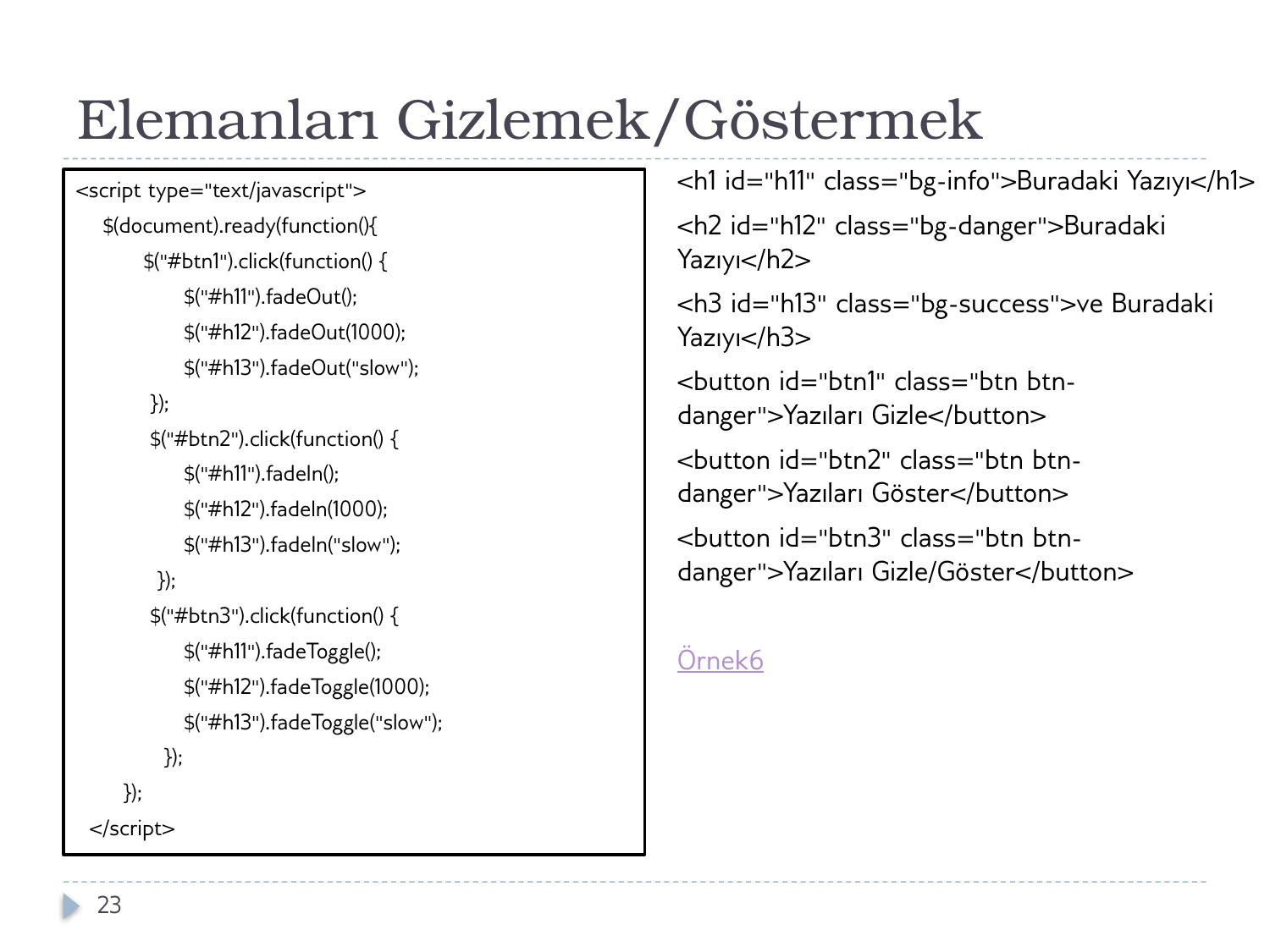

Elemanları Gizlemek/Göstermek
<h1 id="h11" class="bg-info">Buradaki Yazıyı</h1>
<h2 id="h12" class="bg-danger">Buradaki Yazıyı</h2>
<h3 id="h13" class="bg-success">ve Buradaki Yazıyı</h3>
<button id="btn1" class="btn btn-danger">Yazıları Gizle</button>
<button id="btn2" class="btn btn-danger">Yazıları Göster</button>
<button id="btn3" class="btn btn-danger">Yazıları Gizle/Göster</button>

Örnek6
<script type="text/javascript">
    $(document).ready(function(){
          $("#btn1").click(function() {
                $("#h11").fadeOut();
                $("#h12").fadeOut(1000);
                $("#h13").fadeOut("slow");
           });
           $("#btn2").click(function() {
                $("#h11").fadeIn();
                $("#h12").fadeIn(1000);
                $("#h13").fadeIn("slow");
            });
           $("#btn3").click(function() {
                $("#h11").fadeToggle();
                $("#h12").fadeToggle(1000);
                $("#h13").fadeToggle("slow");
             });
       });
  </script>
23